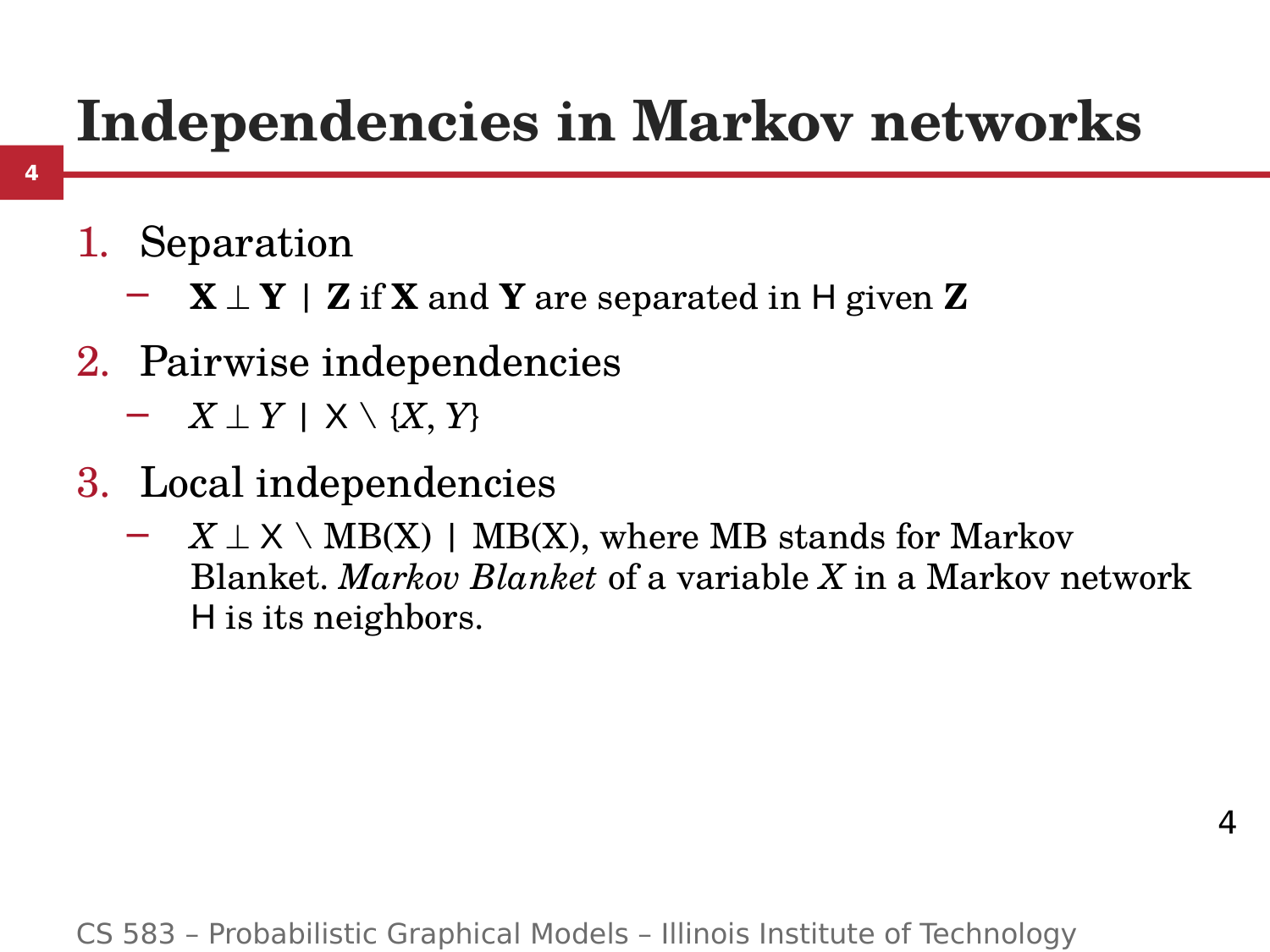

# Independencies in Markov networks
Separation
X ⊥ Y | Z if X and Y are separated in H given Z
Pairwise independencies
X ⊥ Y | X \ {X, Y}
Local independencies
X ⊥ X \ MB(X) | MB(X), where MB stands for Markov Blanket. Markov Blanket of a variable X in a Markov network H is its neighbors.
4
CS 583 – Probabilistic Graphical Models – Illinois Institute of Technology